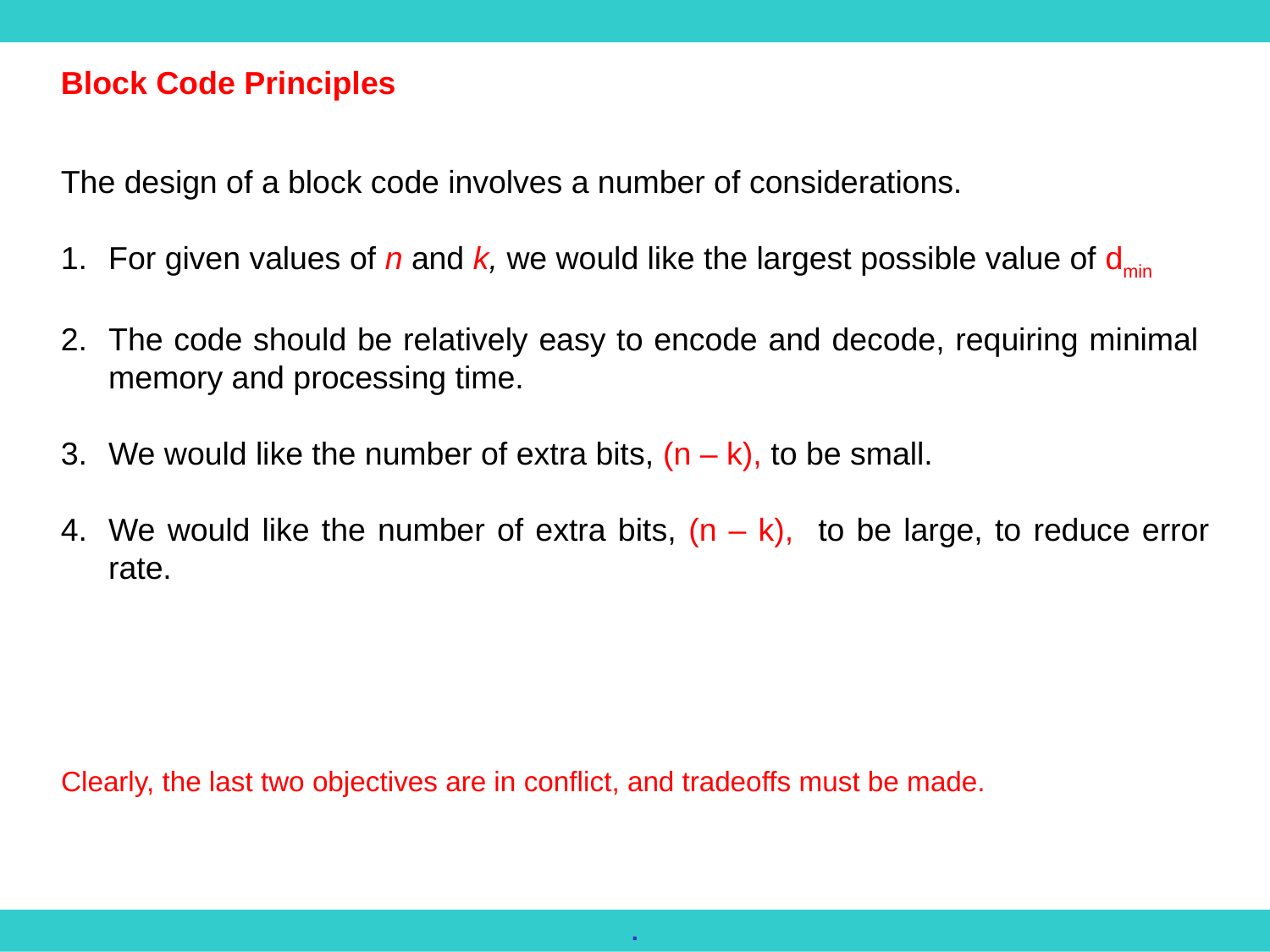

Block Code Principles
The design of a block code involves a number of considerations.

For given values of n and k, we would like the largest possible value of dmin

The code should be relatively easy to encode and decode, requiring minimal  memory and processing time.

We would like the number of extra bits, (n – k), to be small.

We would like the number of extra bits, (n – k),  to be large, to reduce error rate.
Clearly, the last two objectives are in conflict, and tradeoffs must be made.
.